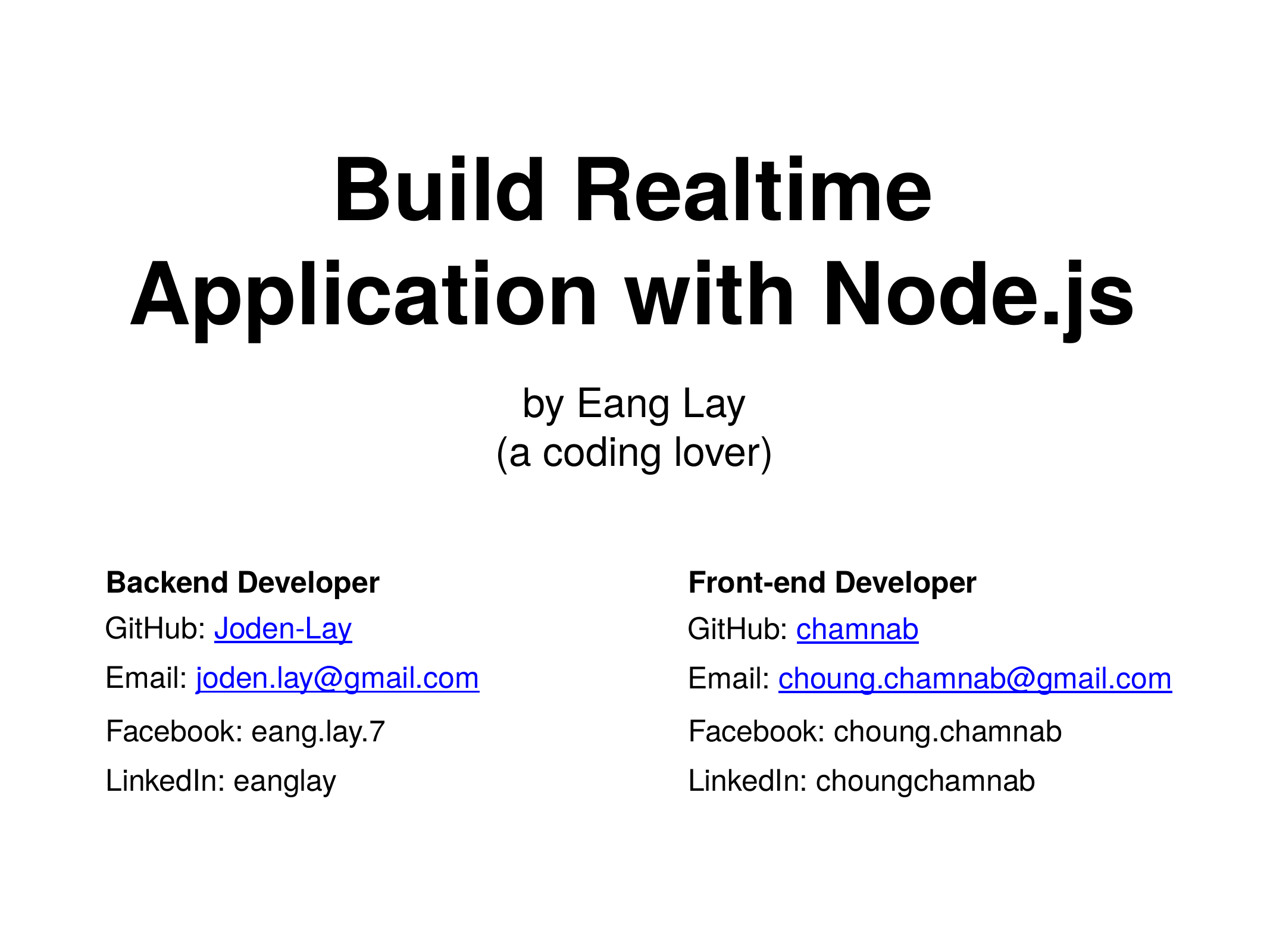

# Build Realtime Application with Node.js
by Eang Lay
(a coding lover)
Backend Developer
Front-end Developer
GitHub: Joden-Lay
GitHub: chamnab
Email: joden.lay@gmail.com
Email: choung.chamnab@gmail.com
Facebook: eang.lay.7
Facebook: choung.chamnab
LinkedIn: eanglay
LinkedIn: choungchamnab